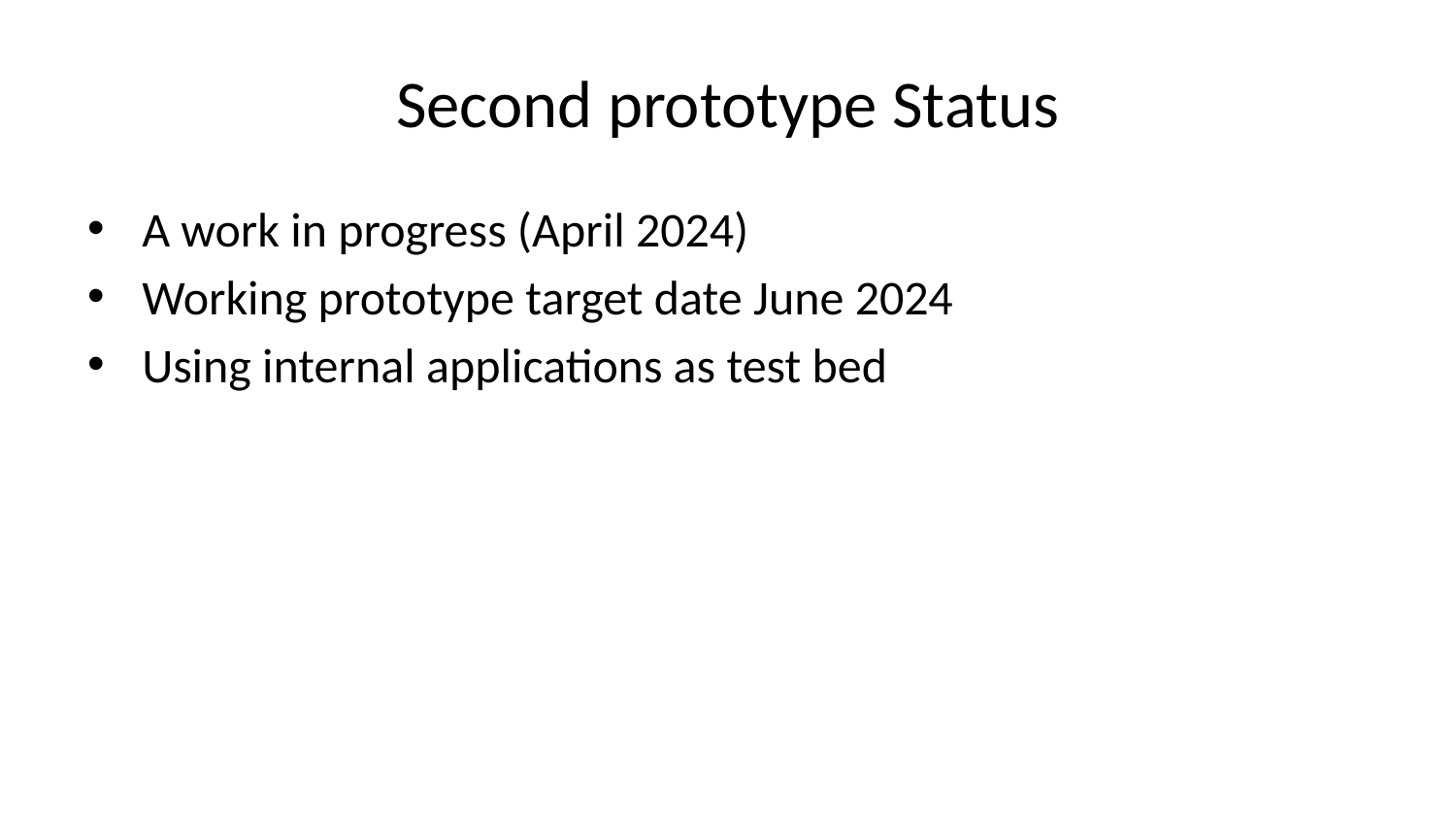

# Second prototype Status
A work in progress (April 2024)
Working prototype target date June 2024
Using internal applications as test bed